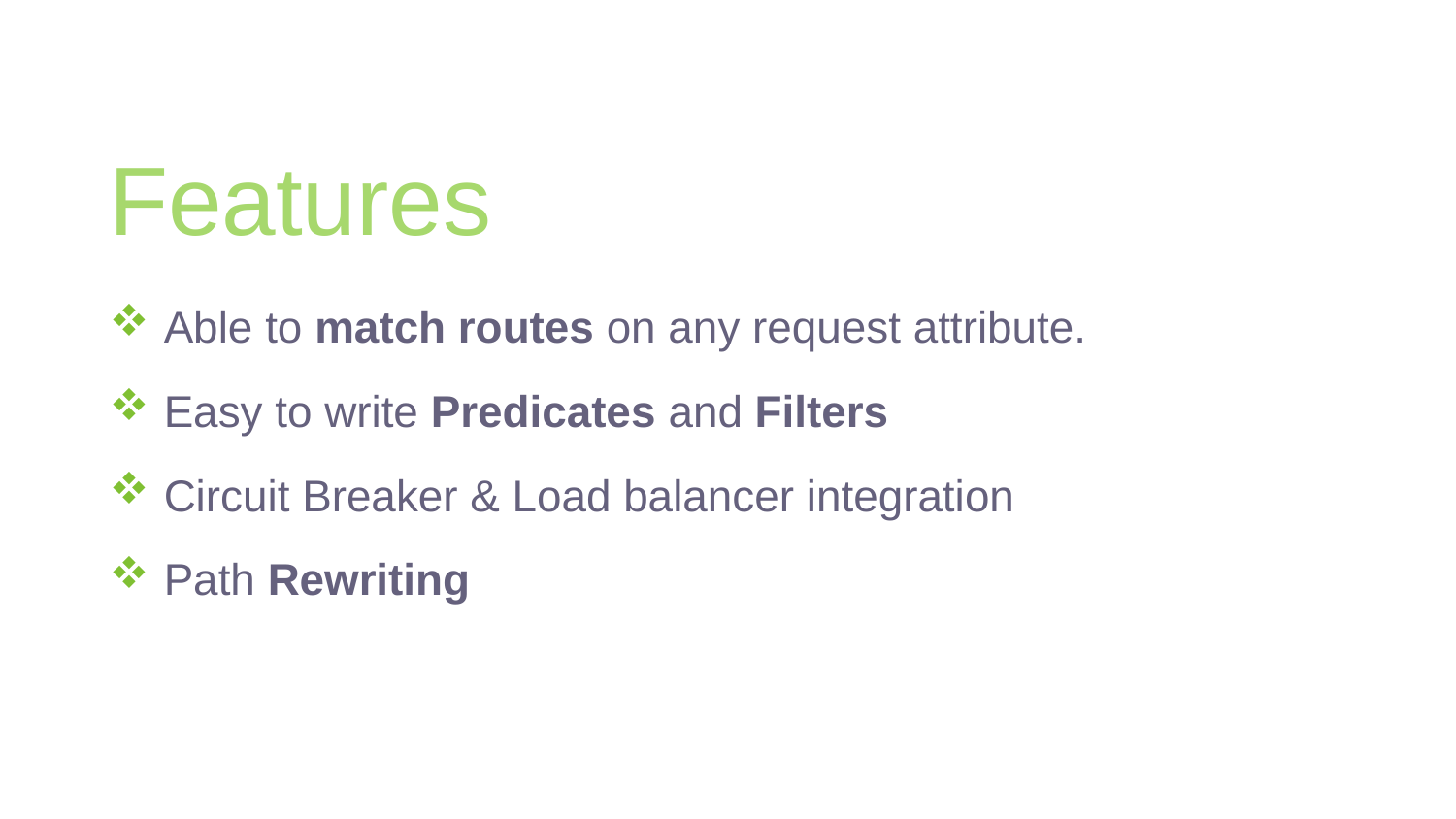

Features

Able to match routes on any request attribute.
Easy to write Predicates and Filters
Circuit Breaker & Load balancer integration
Path Rewriting